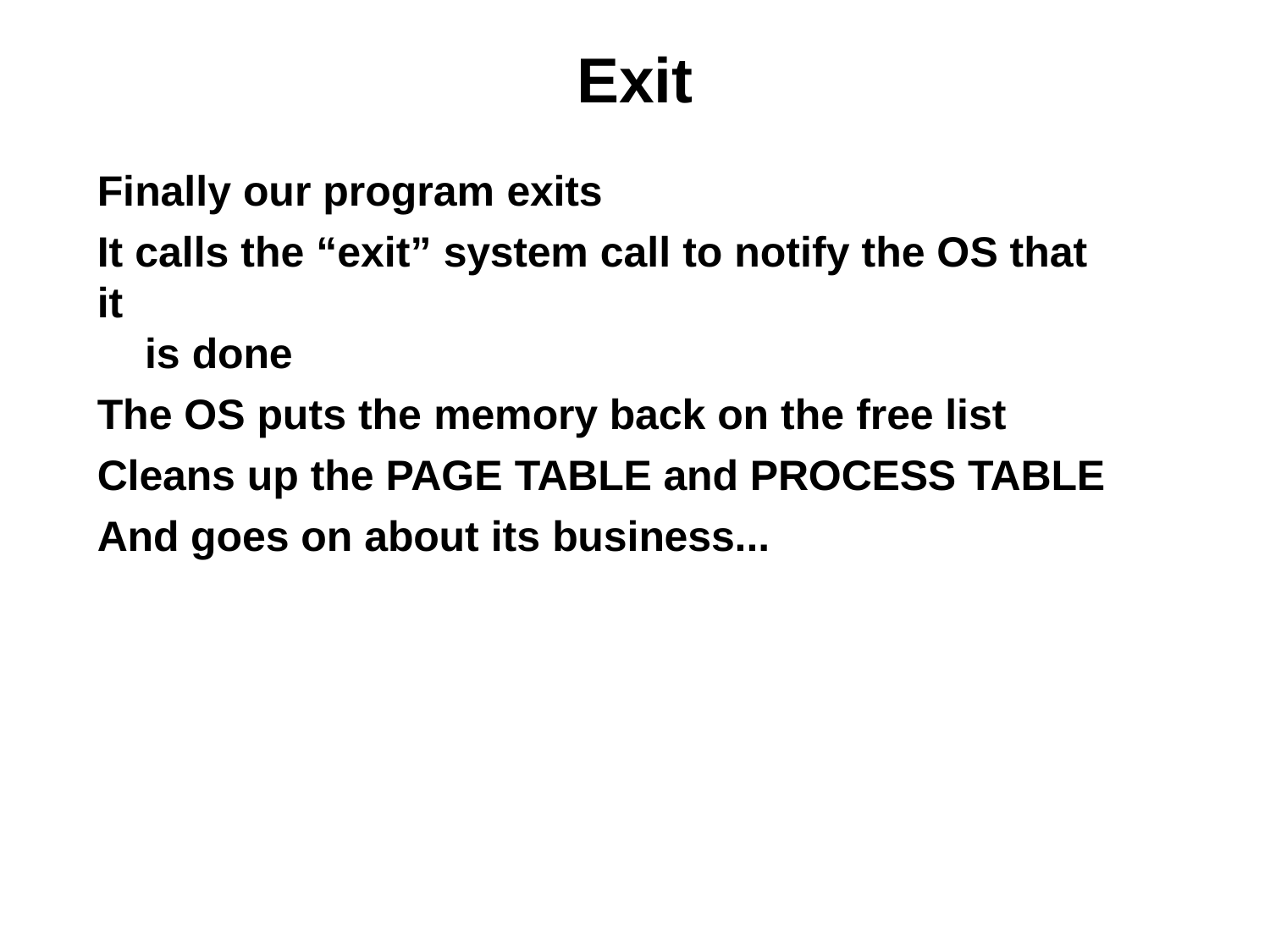

# Exit
Finally our program exits
It calls the “exit” system call to notify the OS that it
is done
The OS puts the memory back on the free list  Cleans up the PAGE TABLE and PROCESS TABLE
And goes on about its business...